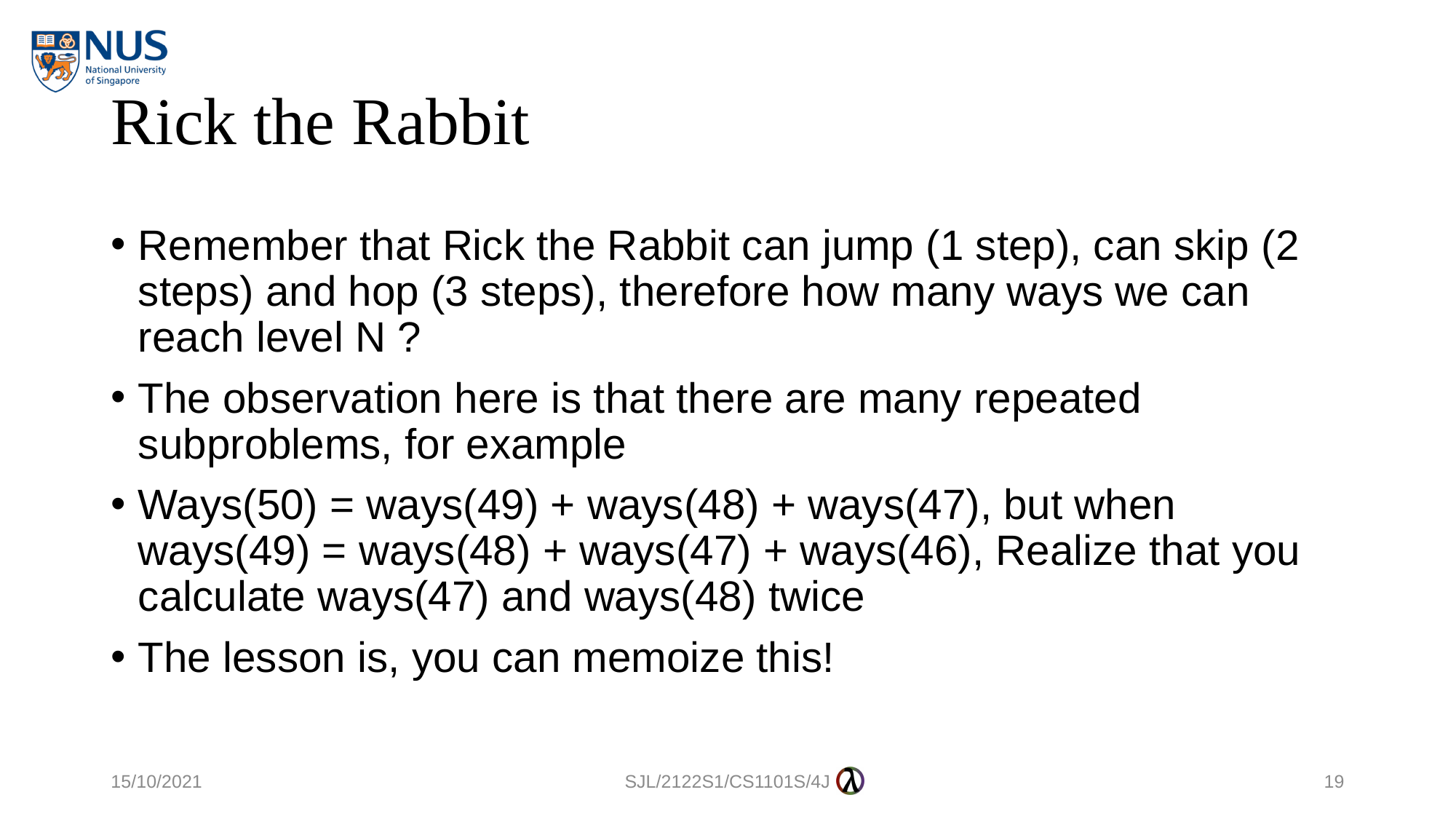

# Rick the Rabbit
Remember that Rick the Rabbit can jump (1 step), can skip (2 steps) and hop (3 steps), therefore how many ways we can reach level N ?
The observation here is that there are many repeated subproblems, for example
Ways(50) = ways(49) + ways(48) + ways(47), but when ways(49) = ways(48) + ways(47) + ways(46), Realize that you calculate ways(47) and ways(48) twice
The lesson is, you can memoize this!
15/10/2021
SJL/2122S1/CS1101S/4J
19